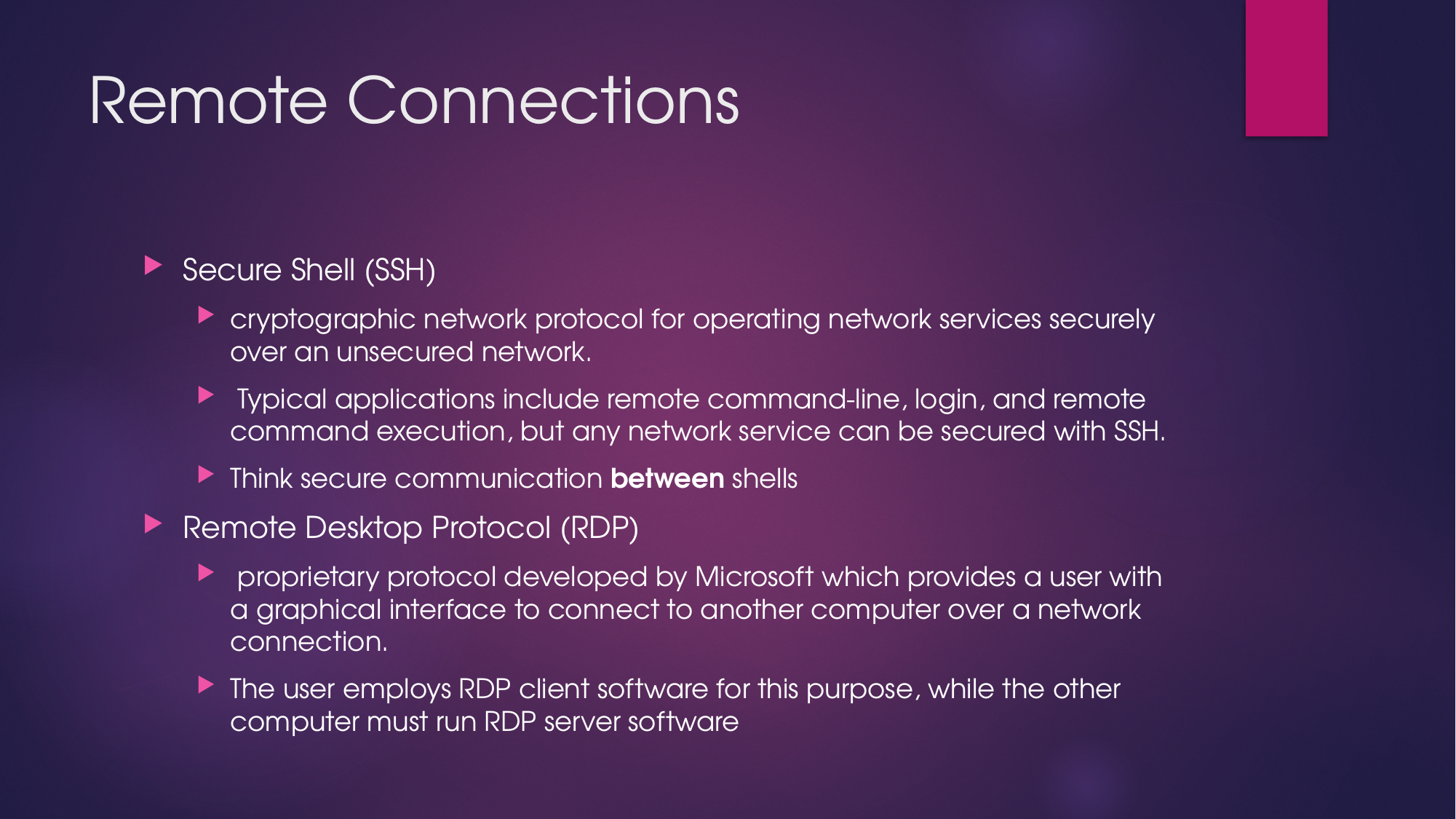

# Remote Connections
Secure Shell (SSH)
cryptographic network protocol for operating network services securely over an unsecured network.
 Typical applications include remote command-line, login, and remote command execution, but any network service can be secured with SSH.
Think secure communication between shells
Remote Desktop Protocol (RDP)
 proprietary protocol developed by Microsoft which provides a user with a graphical interface to connect to another computer over a network connection.
The user employs RDP client software for this purpose, while the other computer must run RDP server software